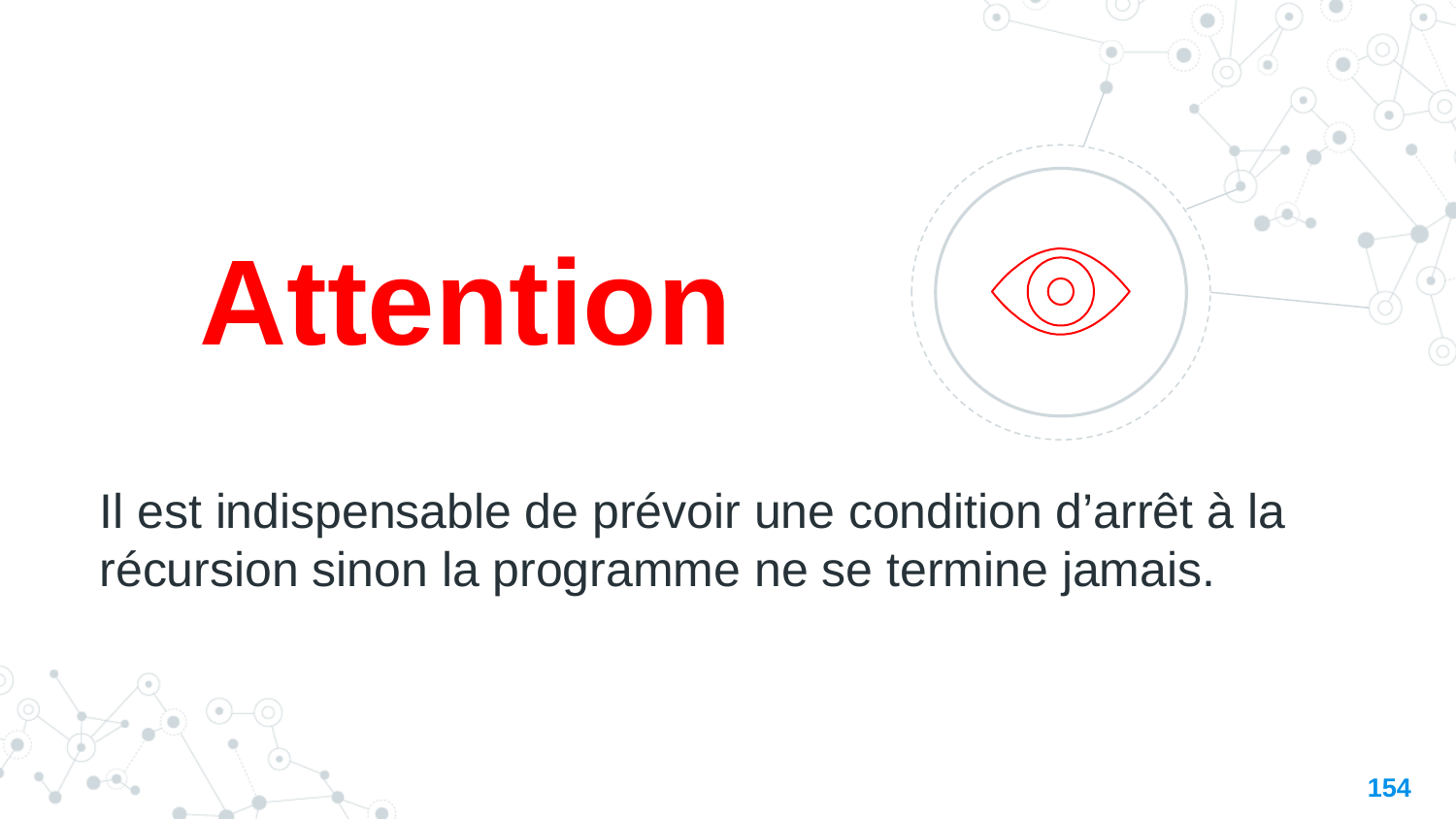

Attention

Il est indispensable de prévoir une condition d’arrêt à la récursion sinon la programme ne se termine jamais.
154